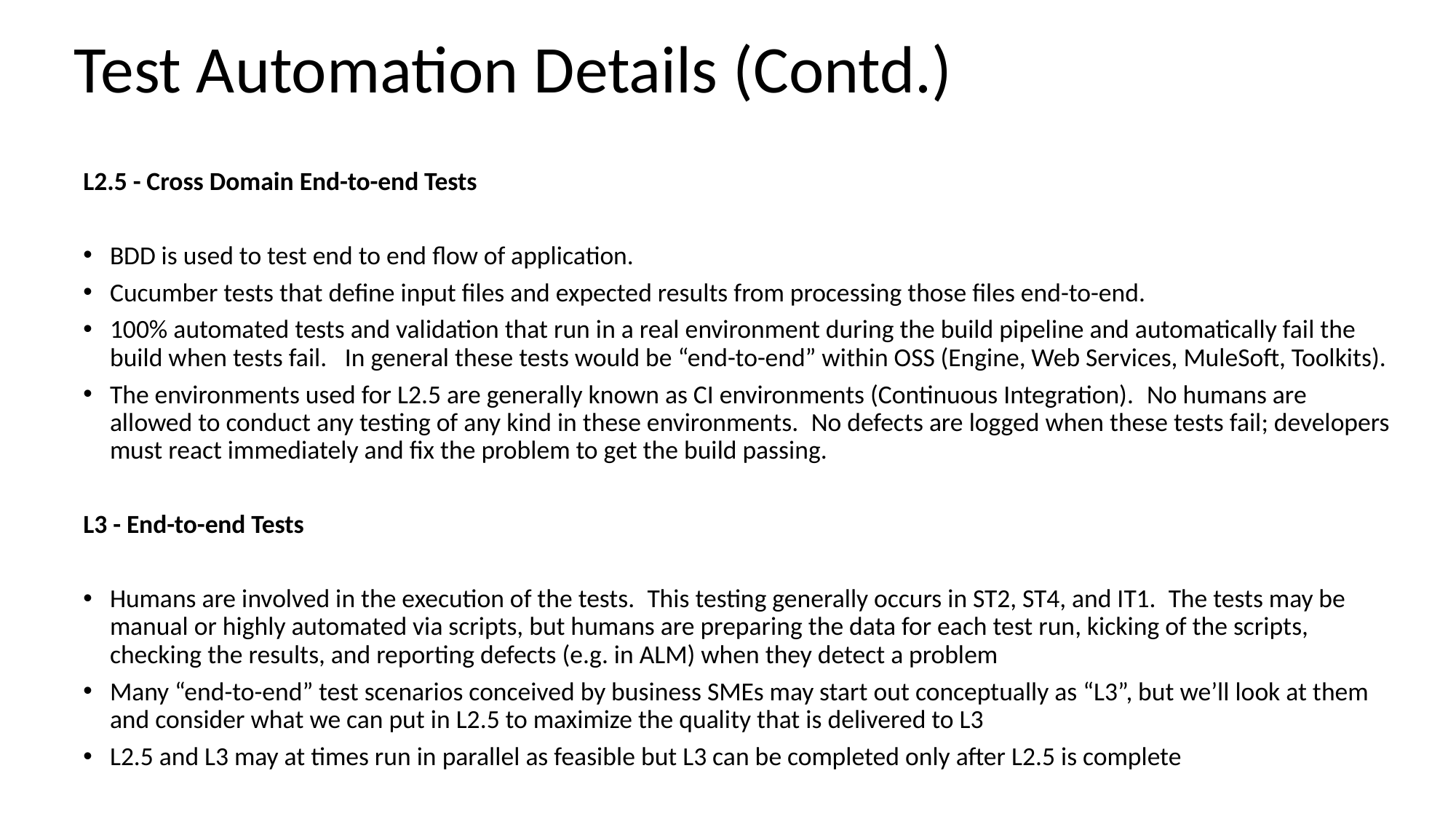

# Test Automation Details (Contd.)
L2.5 - Cross Domain End-to-end Tests

BDD is used to test end to end flow of application.
Cucumber tests that define input files and expected results from processing those files end-to-end.
100% automated tests and validation that run in a real environment during the build pipeline and automatically fail the build when tests fail.   In general these tests would be “end-to-end” within OSS (Engine, Web Services, MuleSoft, Toolkits).
The environments used for L2.5 are generally known as CI environments (Continuous Integration).  No humans are allowed to conduct any testing of any kind in these environments.  No defects are logged when these tests fail; developers must react immediately and fix the problem to get the build passing.

L3 - End-to-end Tests

Humans are involved in the execution of the tests.  This testing generally occurs in ST2, ST4, and IT1.  The tests may be manual or highly automated via scripts, but humans are preparing the data for each test run, kicking of the scripts, checking the results, and reporting defects (e.g. in ALM) when they detect a problem
Many “end-to-end” test scenarios conceived by business SMEs may start out conceptually as “L3”, but we’ll look at them and consider what we can put in L2.5 to maximize the quality that is delivered to L3
L2.5 and L3 may at times run in parallel as feasible but L3 can be completed only after L2.5 is complete